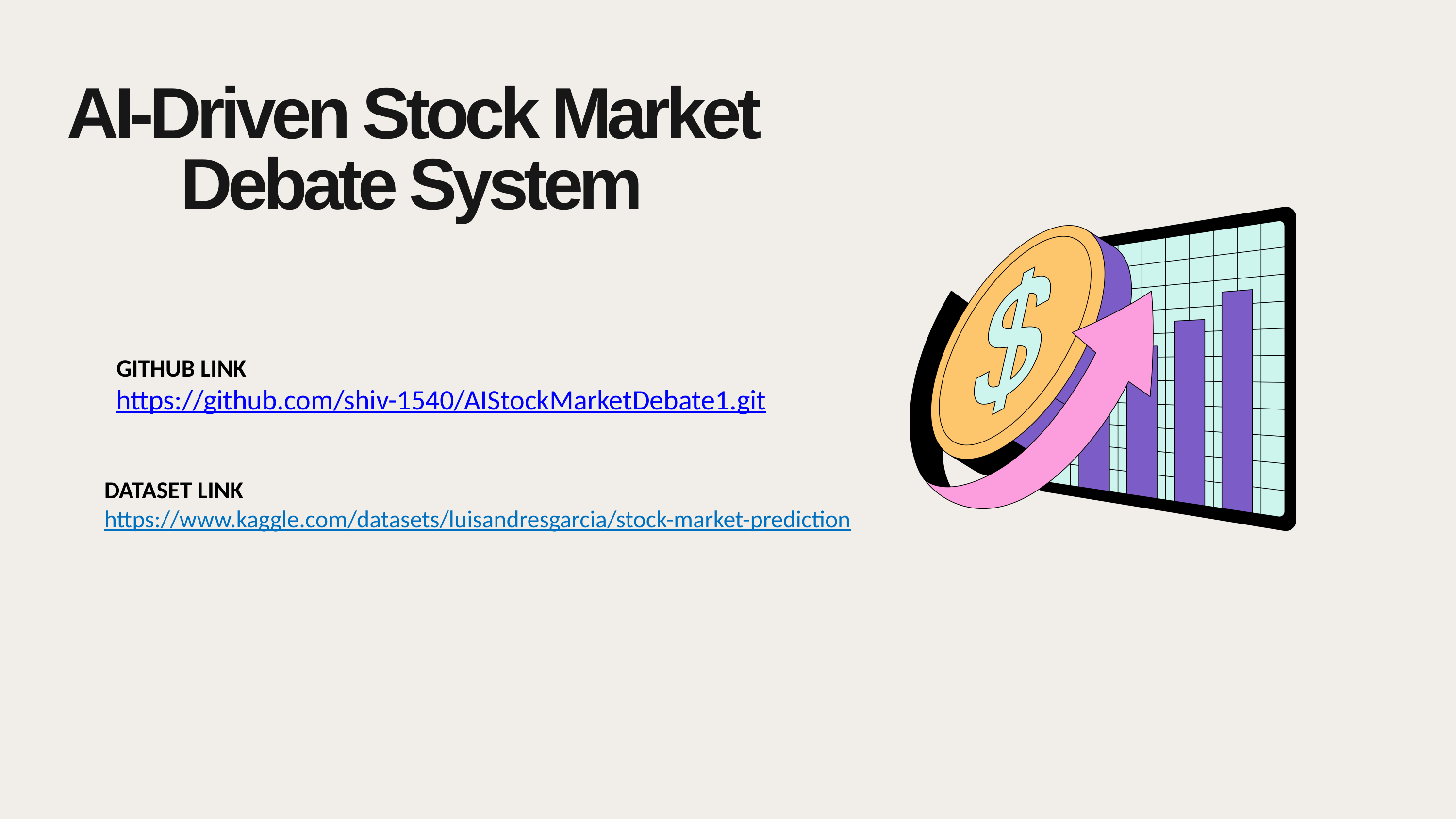

AI-Driven Stock Market Debate System

GITHUB LINK
https://github.com/shiv-1540/AIStockMarketDebate1.git
DATASET LINK
https://www.kaggle.com/datasets/luisandresgarcia/stock-market-prediction